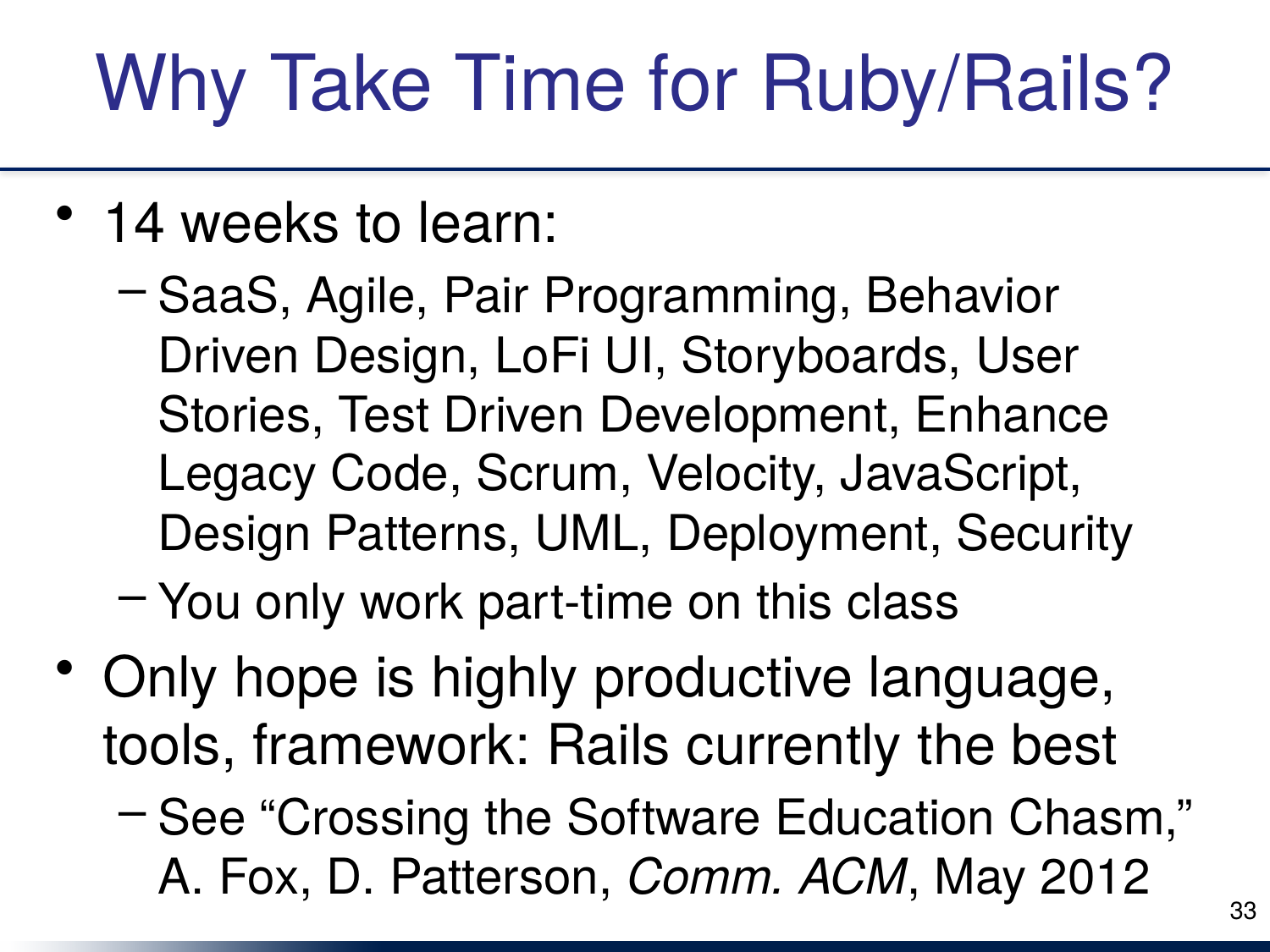

# Why Take Time for Ruby/Rails?
14 weeks to learn:
SaaS, Agile, Pair Programming, Behavior Driven Design, LoFi UI, Storyboards, User Stories, Test Driven Development, Enhance Legacy Code, Scrum, Velocity, JavaScript, Design Patterns, UML, Deployment, Security
You only work part-time on this class
Only hope is highly productive language, tools, framework: Rails currently the best
See “Crossing the Software Education Chasm,” A. Fox, D. Patterson, Comm. ACM, May 2012
33